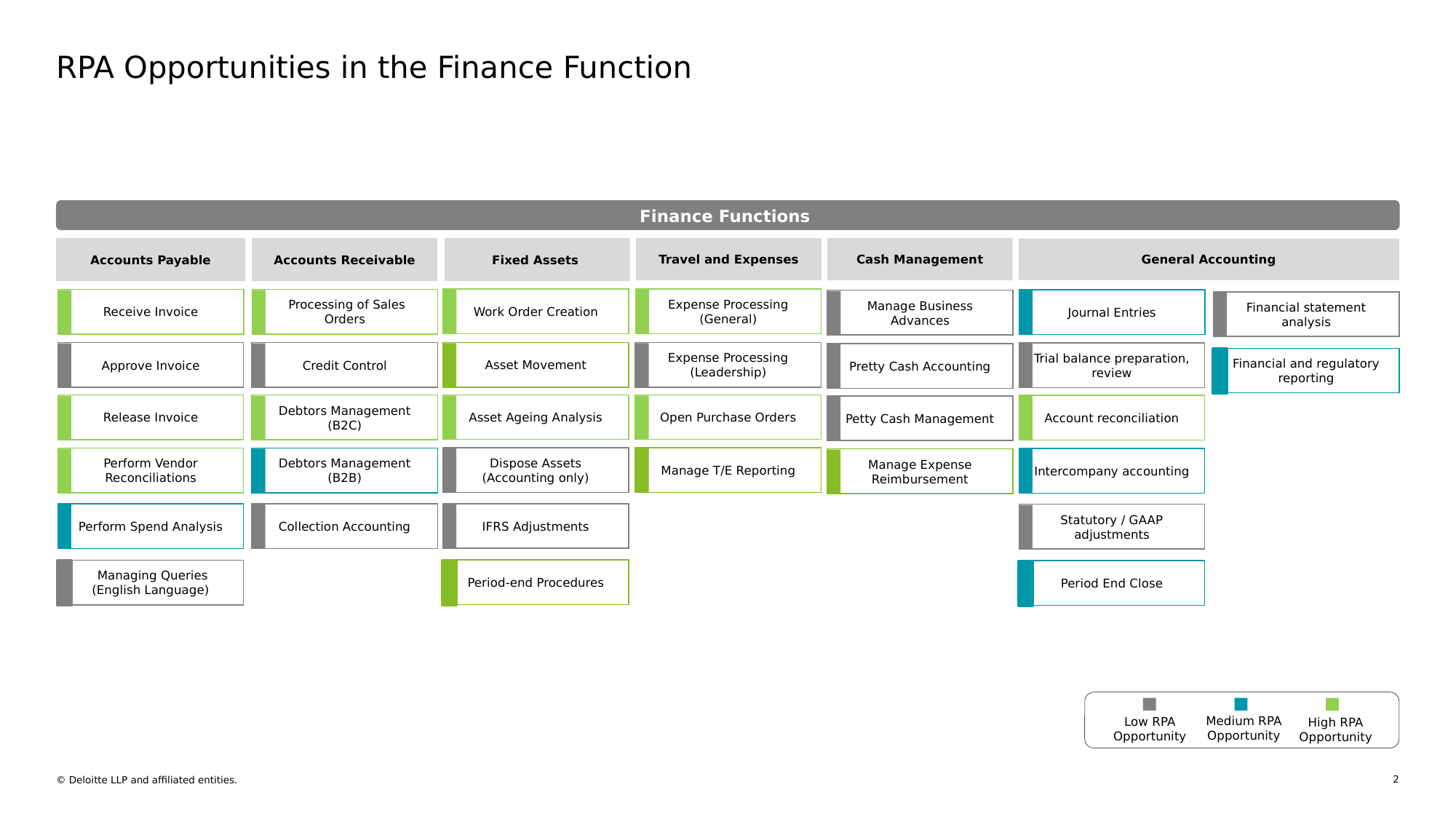

RPA Opportunities in the Finance Function
Finance Functions
Accounts Payable
Accounts Receivable
Fixed Assets
Travel and Expenses
Cash Management
General Accounting
Work Order Creation

Expense Processing (General)

Receive Invoice

 Processing of Sales Orders

Journal Entries

Manage Business Advances

Financial statement analysis

Asset Movement

Expense Processing (Leadership)

Approve Invoice

Credit Control

Trial balance preparation, review

Pretty Cash Accounting

Financial and regulatory reporting

Asset Ageing Analysis

Open Purchase Orders

Release Invoice

Debtors Management (B2C)

Account reconciliation

Petty Cash Management

Dispose Assets (Accounting only)

Manage T/E Reporting

Perform Vendor Reconciliations

Debtors Management (B2B)

Intercompany accounting

Manage Expense Reimbursement

IFRS Adjustments

Perform Spend Analysis

Collection Accounting

Statutory / GAAP adjustments

Period-end Procedures

 Managing Queries (English Language)

Period End Close

Medium RPA Opportunity
Low RPA Opportunity
High RPA Opportunity
2